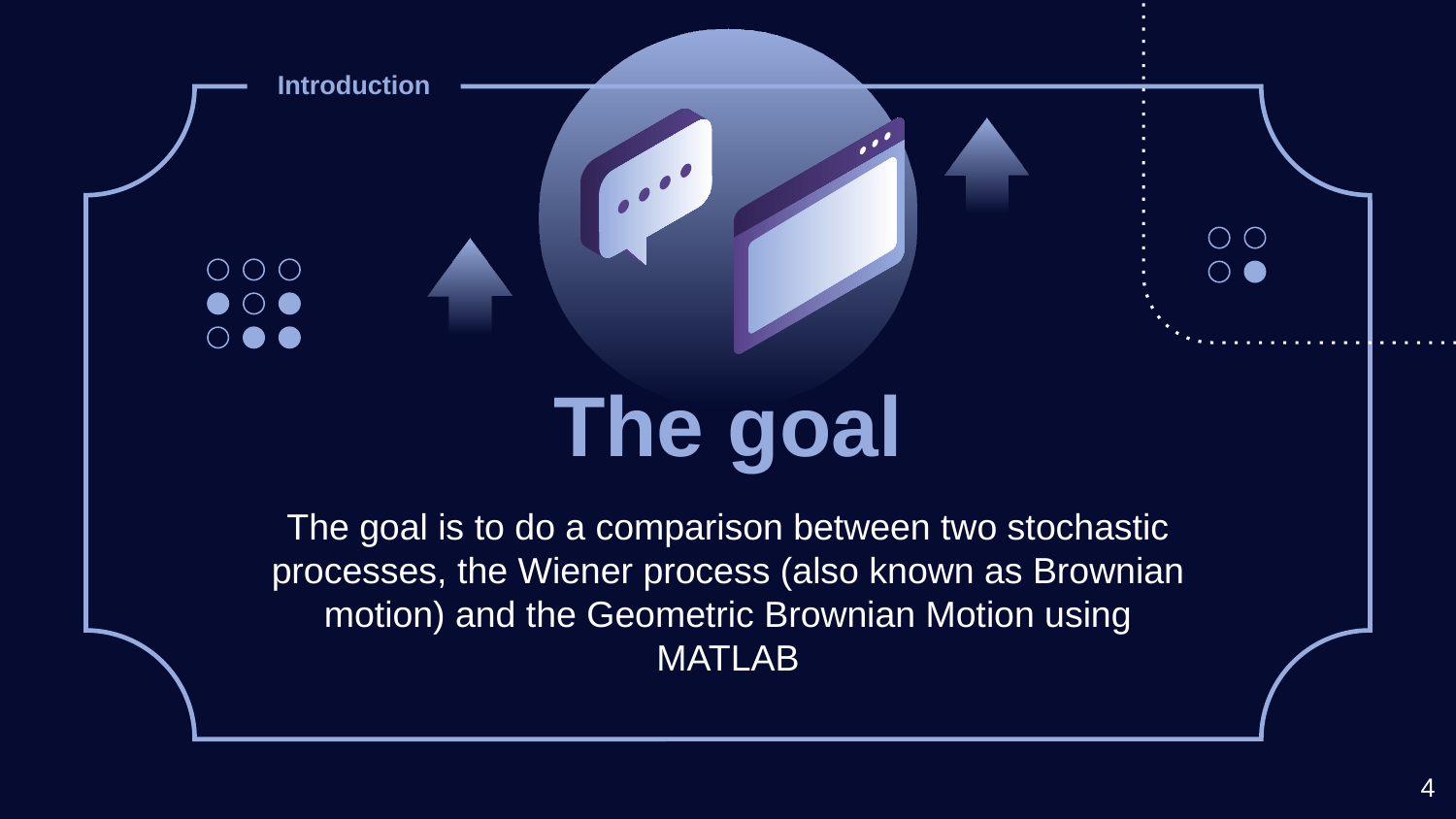

Introduction

# The goal
The goal is to do a comparison between two stochastic processes, the Wiener process (also known as Brownian motion) and the Geometric Brownian Motion using MATLAB
4